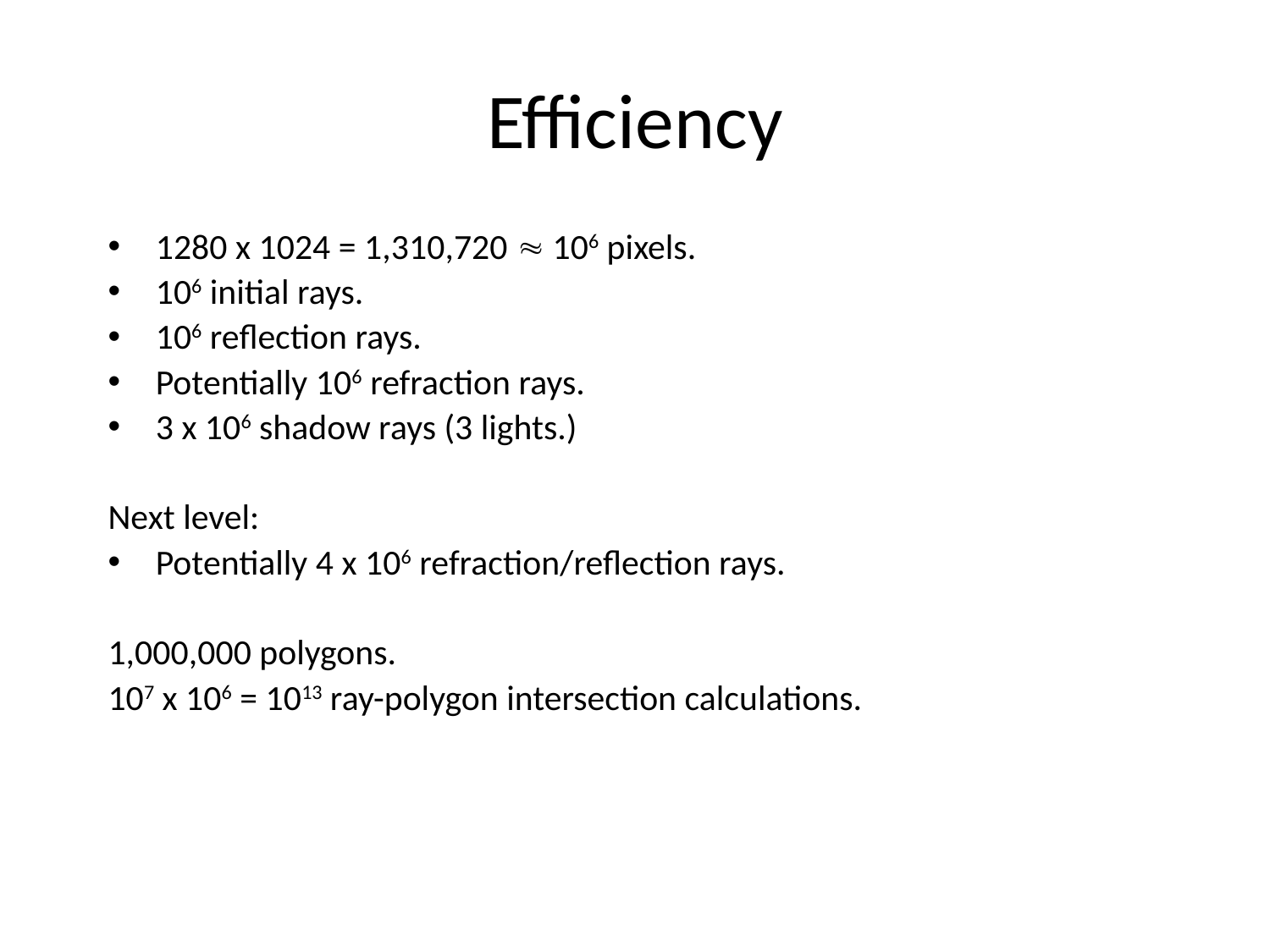

# Efficiency
1280 x 1024 = 1,310,720 ≈ 106 pixels.
106 initial rays.
106 reflection rays.
Potentially 106 refraction rays.
3 x 106 shadow rays (3 lights.)

Next level:
Potentially 4 x 106 refraction/reflection rays.

1,000,000 polygons.
107 x 106 = 1013 ray-polygon intersection calculations.